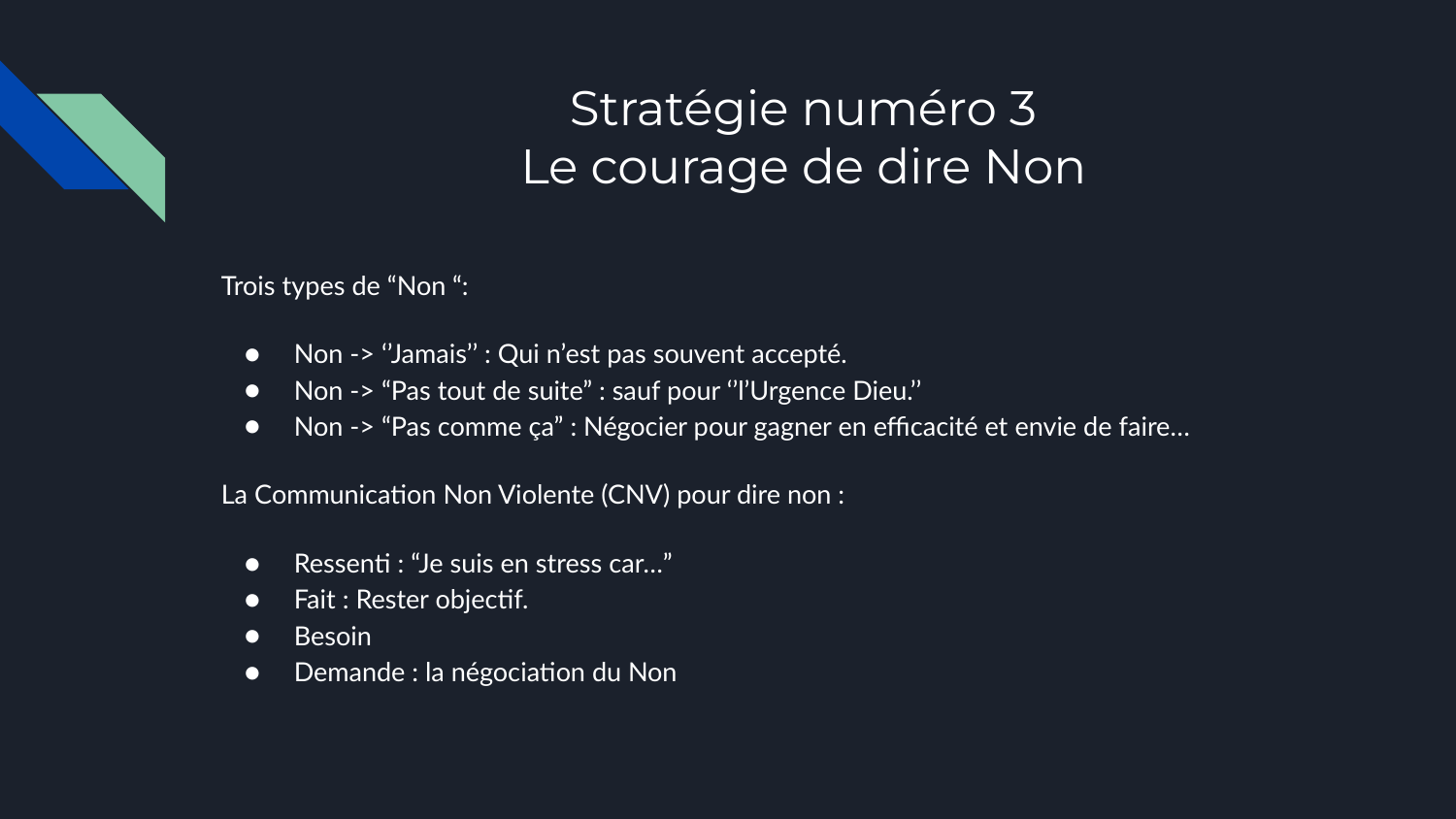

# Stratégie numéro 3
Le courage de dire Non
Trois types de “Non “:
Non -> ‘’Jamais’’ : Qui n’est pas souvent accepté.
Non -> “Pas tout de suite” : sauf pour ‘’l’Urgence Dieu.’’
Non -> “Pas comme ça” : Négocier pour gagner en efficacité et envie de faire…
La Communication Non Violente (CNV) pour dire non :
Ressenti : “Je suis en stress car…”
Fait : Rester objectif.
Besoin
Demande : la négociation du Non